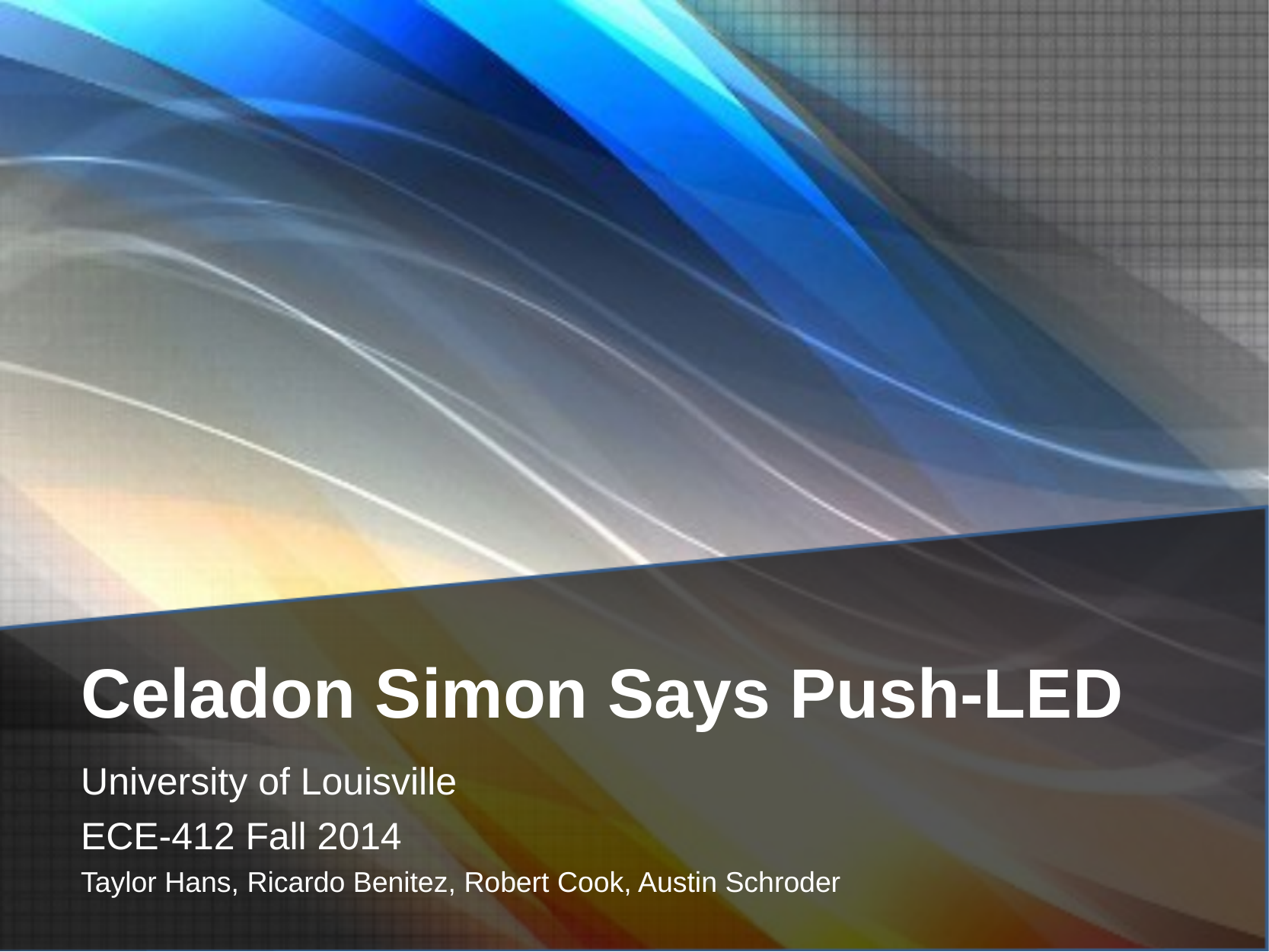

# Celadon Simon Says Push-LED
University of Louisville
ECE-412 Fall 2014
Taylor Hans, Ricardo Benitez, Robert Cook, Austin Schroder